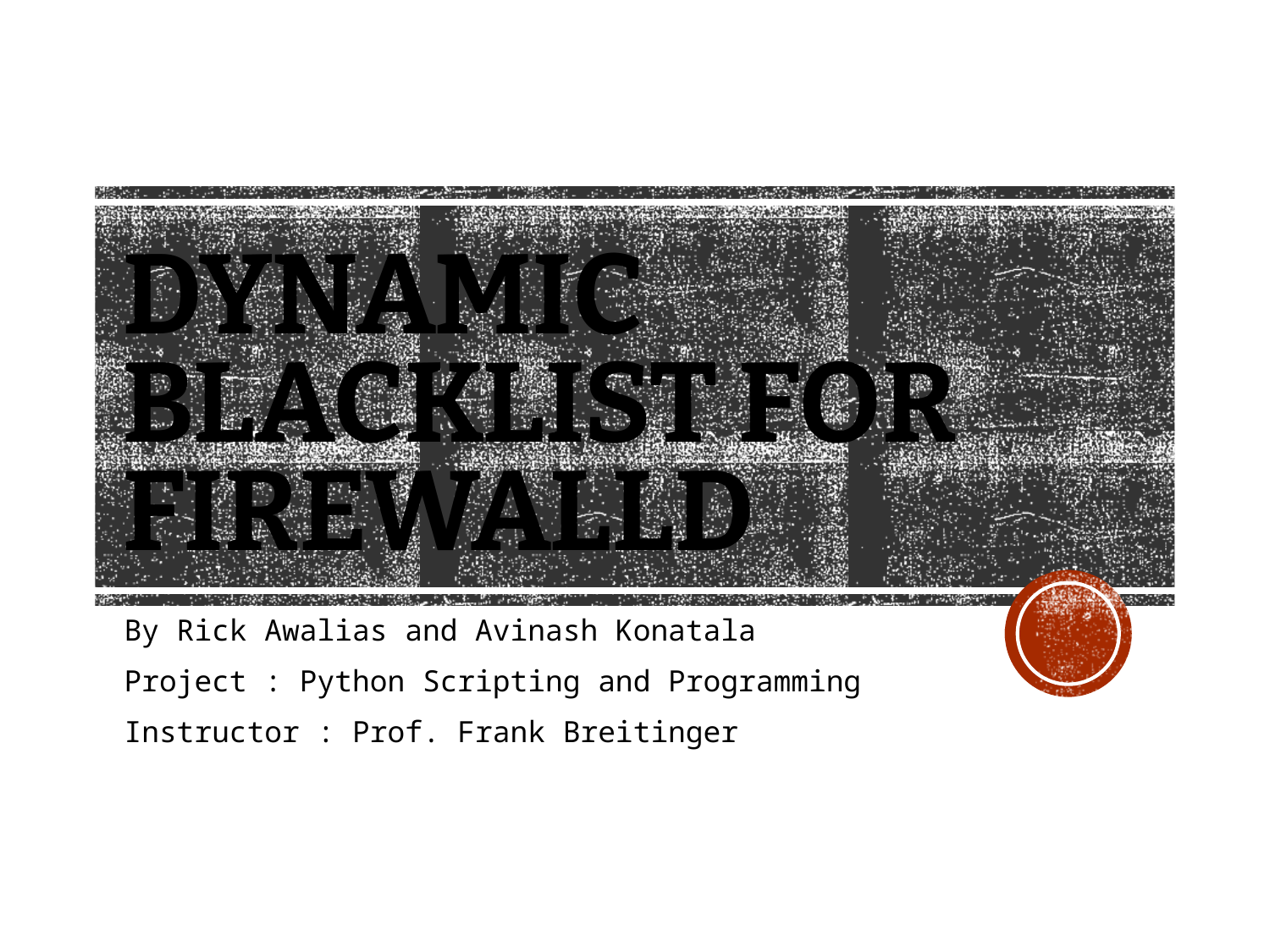

# Dynamic Blacklist for Firewalld
By Rick Awalias and Avinash Konatala
Project : Python Scripting and Programming
Instructor : Prof. Frank Breitinger